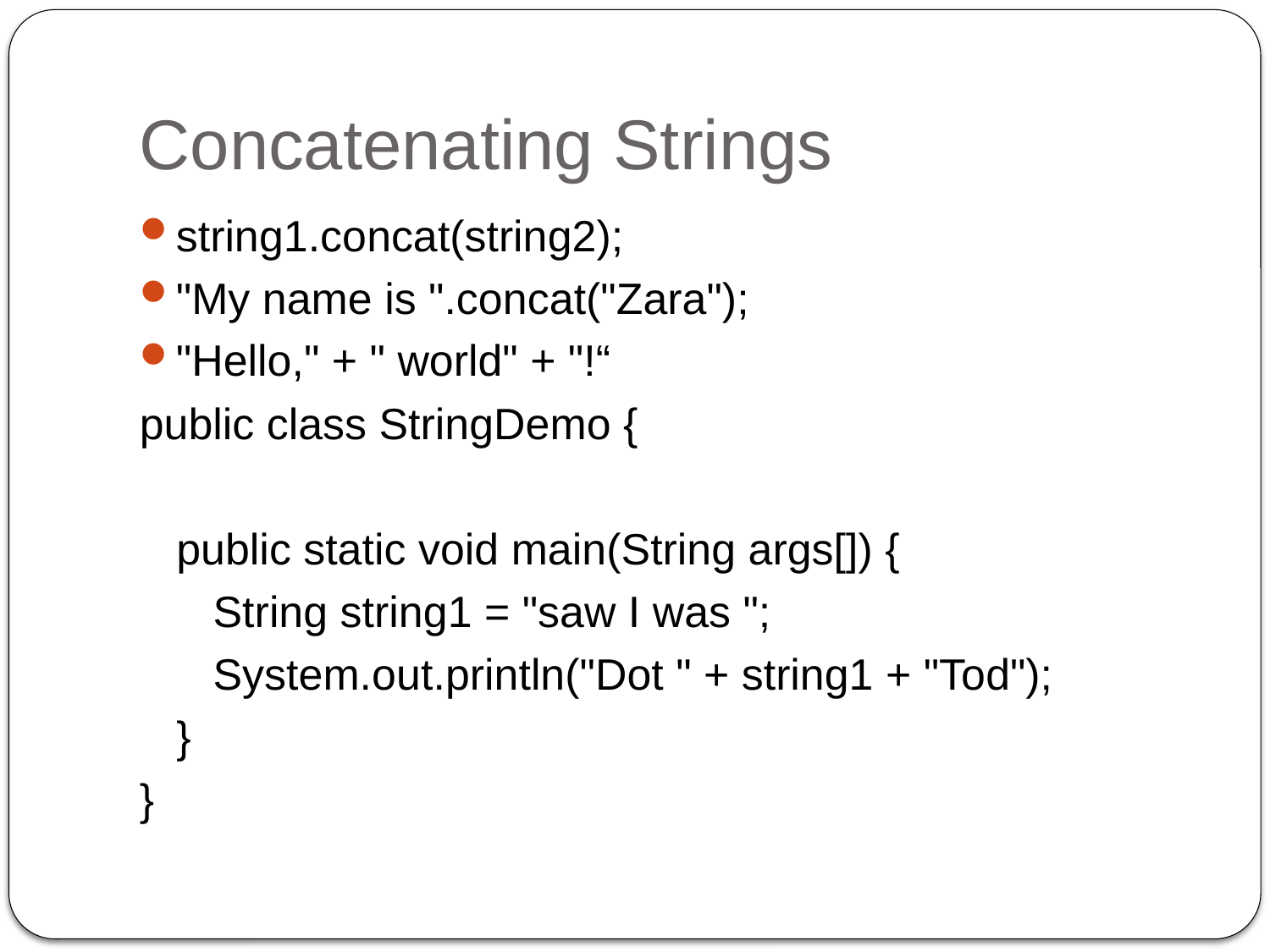

# Concatenating Strings
string1.concat(string2);
"My name is ".concat("Zara");
"Hello," + " world" + "!“
public class StringDemo {

   public static void main(String args[]) {
      String string1 = "saw I was ";
      System.out.println("Dot " + string1 + "Tod");
   }
}